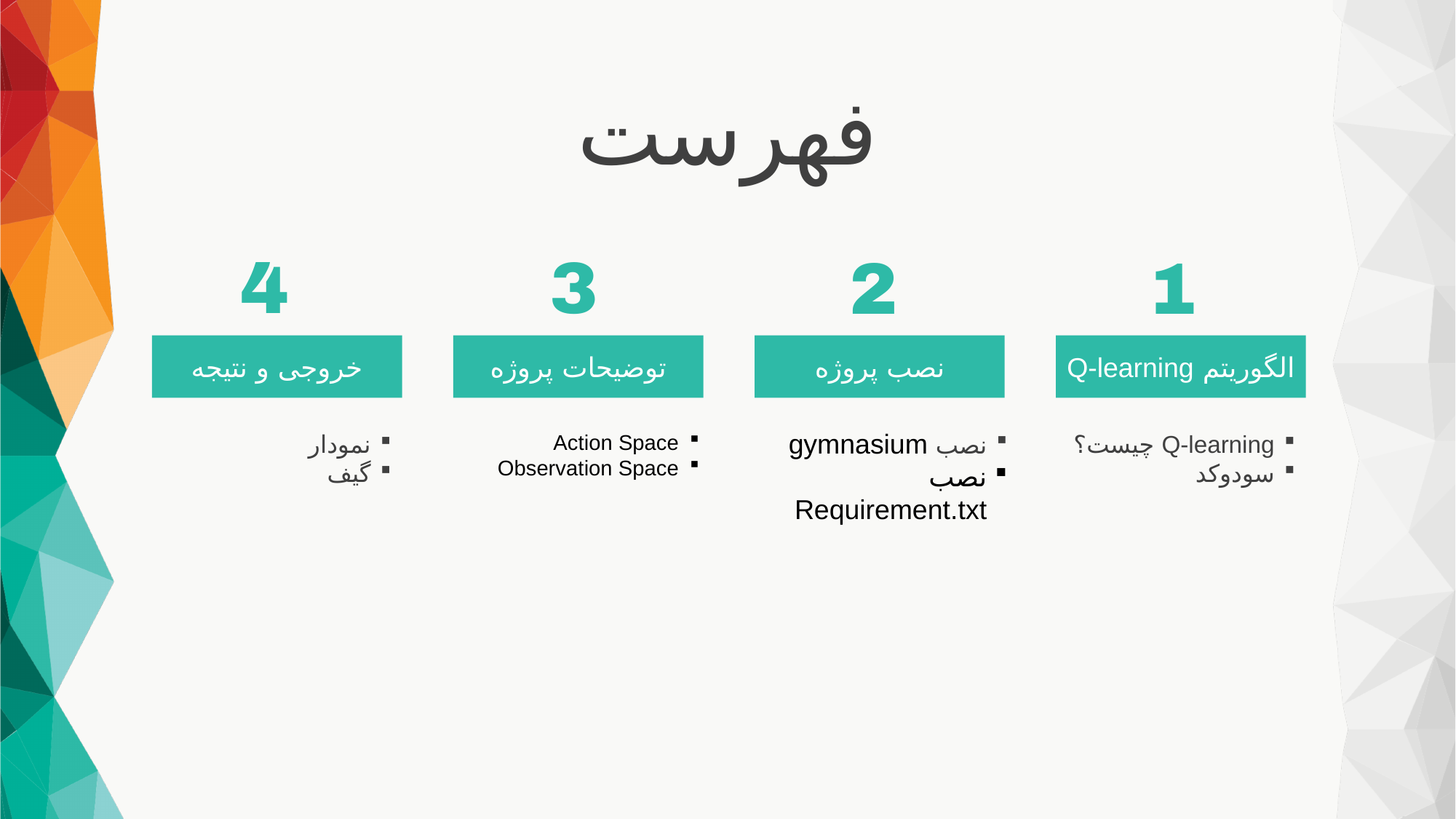

فهرست
4
3
2
1
خروجی و نتیجه
توضیحات پروژه
نصب پروژه
الگوریتم Q-learning
نصب gymnasium
نصب Requirement.txt
نمودار
گیف
Action Space
Observation Space

Q-learning چیست؟
سودوکد